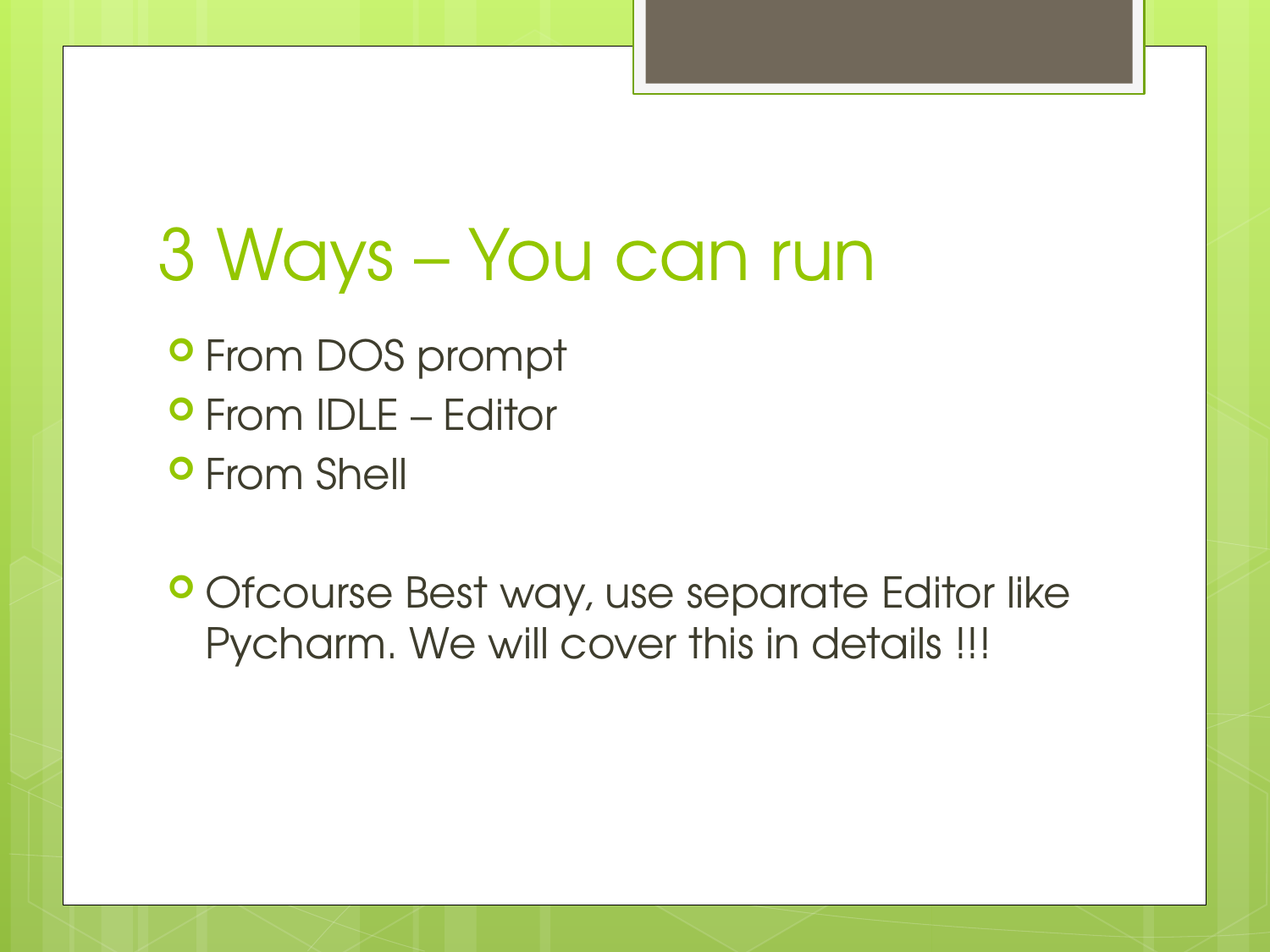

# 3 Ways – You can run
From DOS prompt
From IDLE – Editor
From Shell

Ofcourse Best way, use separate Editor like Pycharm. We will cover this in details !!!